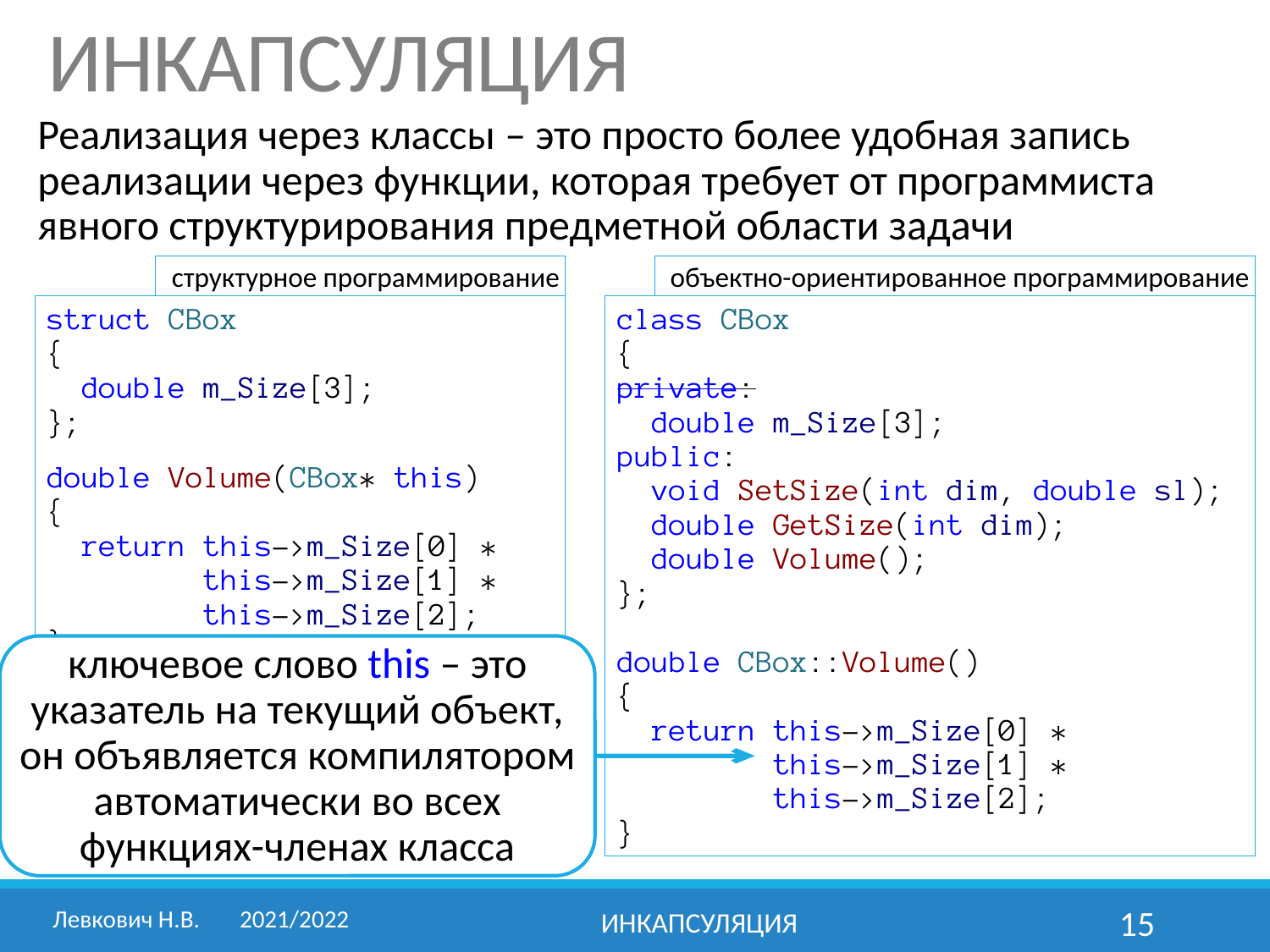

# ИНКАПСУЛЯЦИЯ
Реализация через классы – это просто более удобная запись реализации через функции, которая требует от программиста явного структурирования предметной области задачи

структурное программирование
объектно-ориентированное программирование
struct CBox
{
  double m_Size[3];
};
double Volume(CBox* this)
{
  return this->m_Size[0] *
         this->m_Size[1] *
         this->m_Size[2];
}
class CBox
{
private:
  double m_Size[3];
public:
  void SetSize(int dim, double sl);
  double GetSize(int dim);
  double Volume();
};

double CBox::Volume()
{
  return this->m_Size[0] *
         this->m_Size[1] *
         this->m_Size[2];
}
ключевое слово this – это указатель на текущий объект,
он объявляется компилятором автоматически во всех
функциях-членах класса
Левкович Н.В.	2021/2022
Инкапсуляция
15